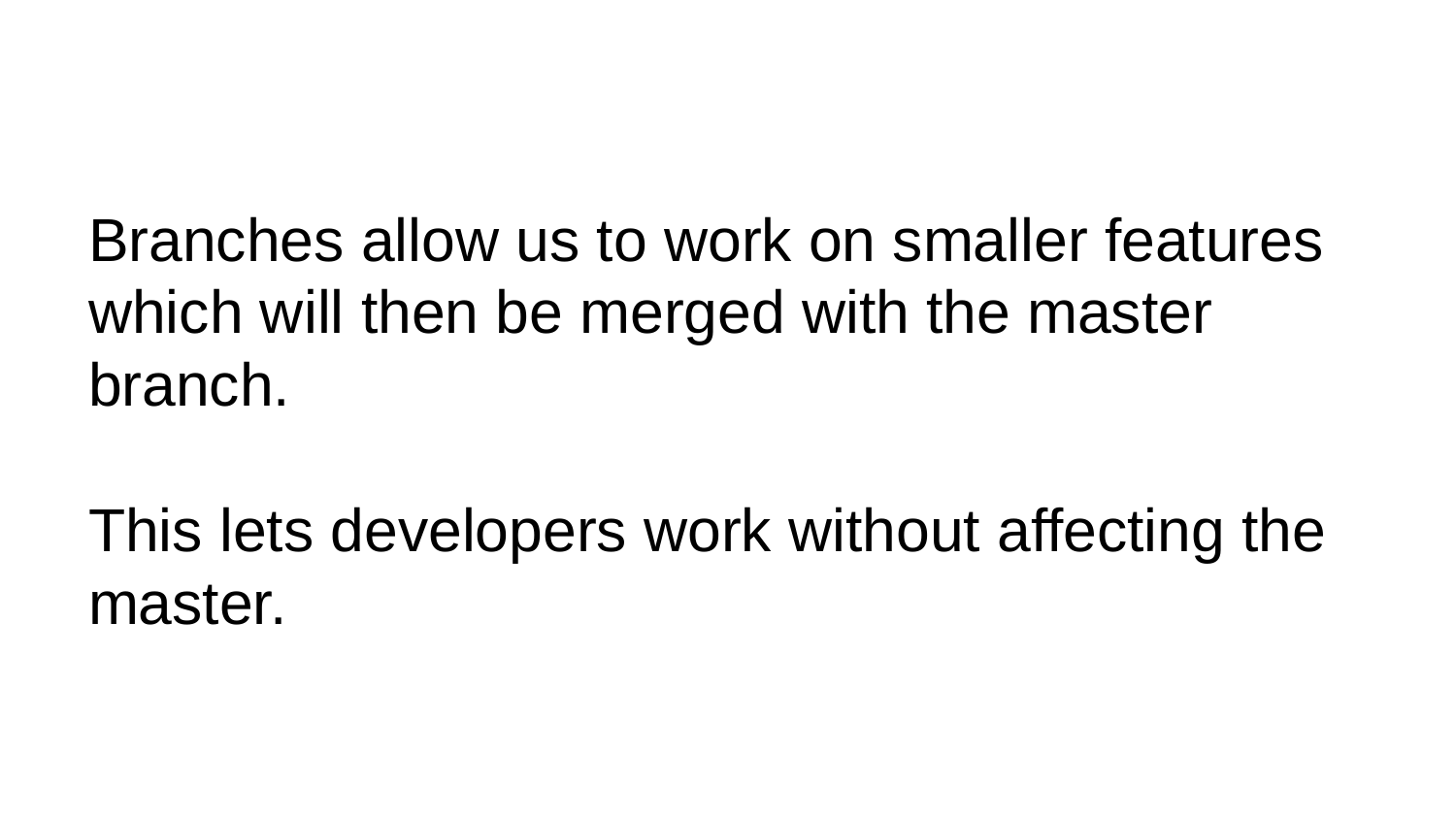

# Branches allow us to work on smaller features which will then be merged with the master branch.

This lets developers work without affecting the master.